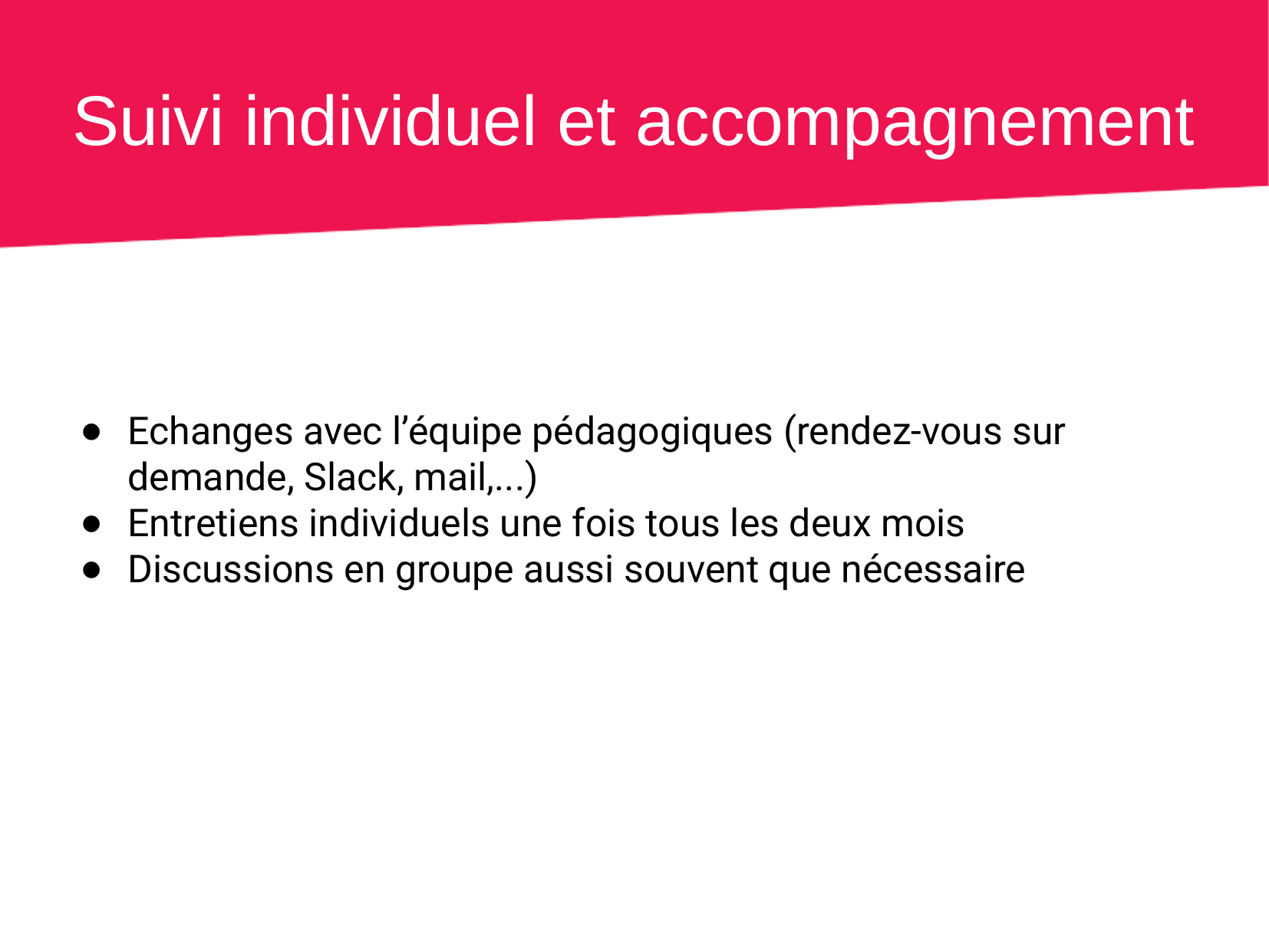

Suivi individuel et accompagnement
Echanges avec l’équipe pédagogiques (rendez-vous sur demande, Slack, mail,...)
Entretiens individuels une fois tous les deux mois
Discussions en groupe aussi souvent que nécessaire